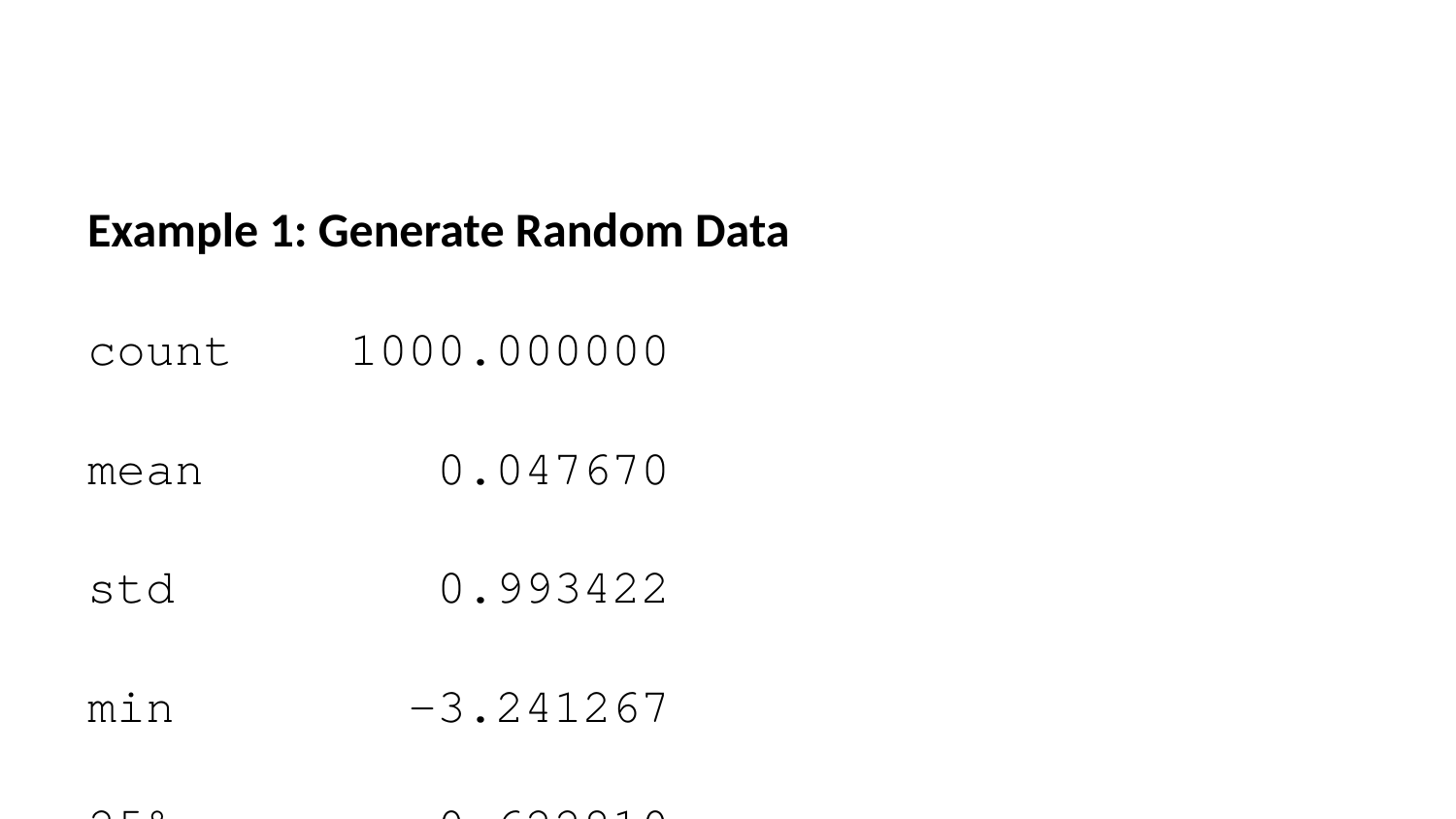

Example 1: Generate Random Data
count    1000.000000
mean        0.047670
std         0.993422
min        -3.241267
25%        -0.622810
50%         0.045124
75%         0.681907
max         3.078881
dtype: float64